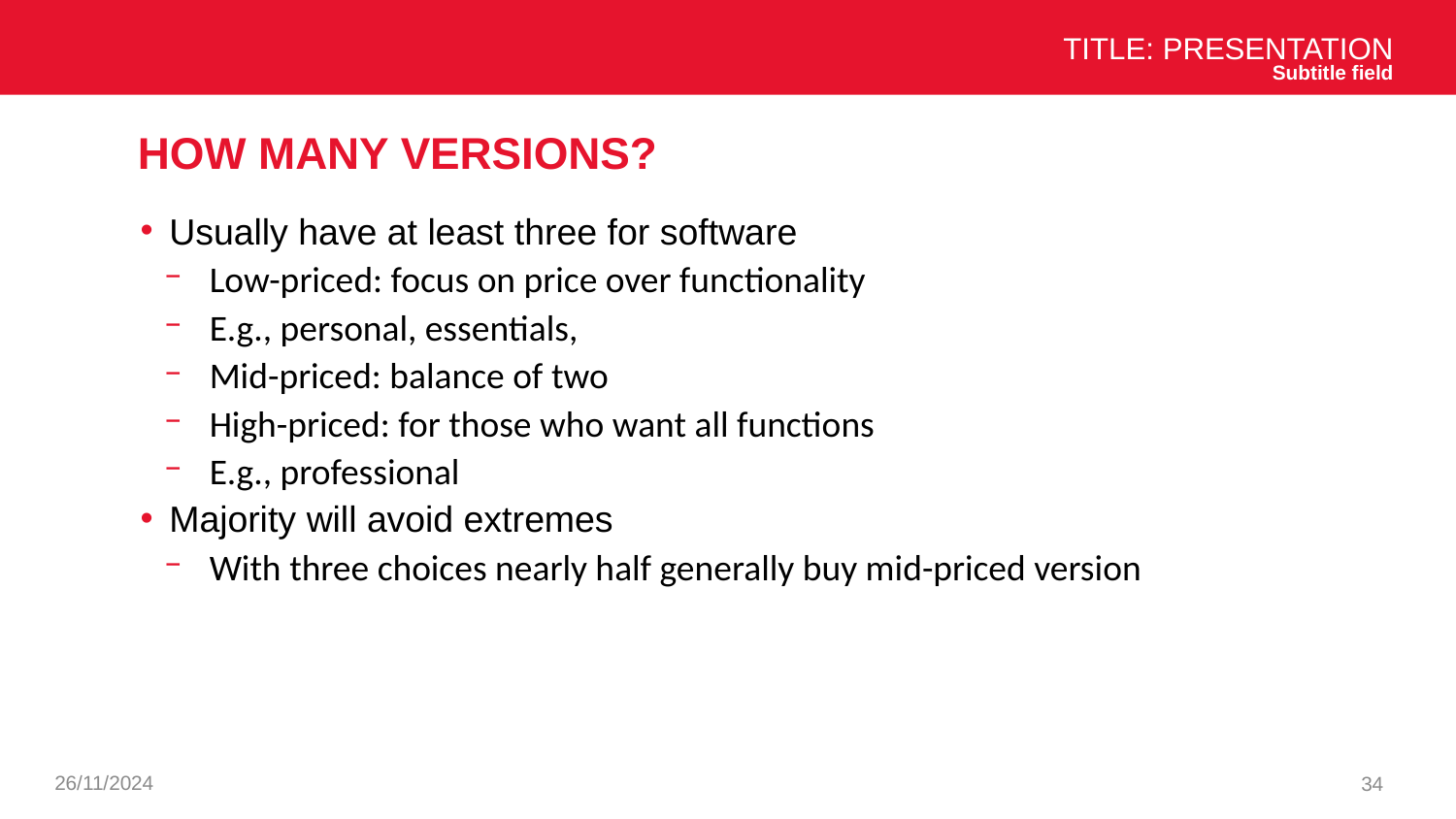

Title: Presentation
Subtitle field
# How many versions?
Usually have at least three for software
Low-priced: focus on price over functionality
E.g., personal, essentials,
Mid-priced: balance of two
High-priced: for those who want all functions
E.g., professional
Majority will avoid extremes
With three choices nearly half generally buy mid-priced version

26/11/2024
34